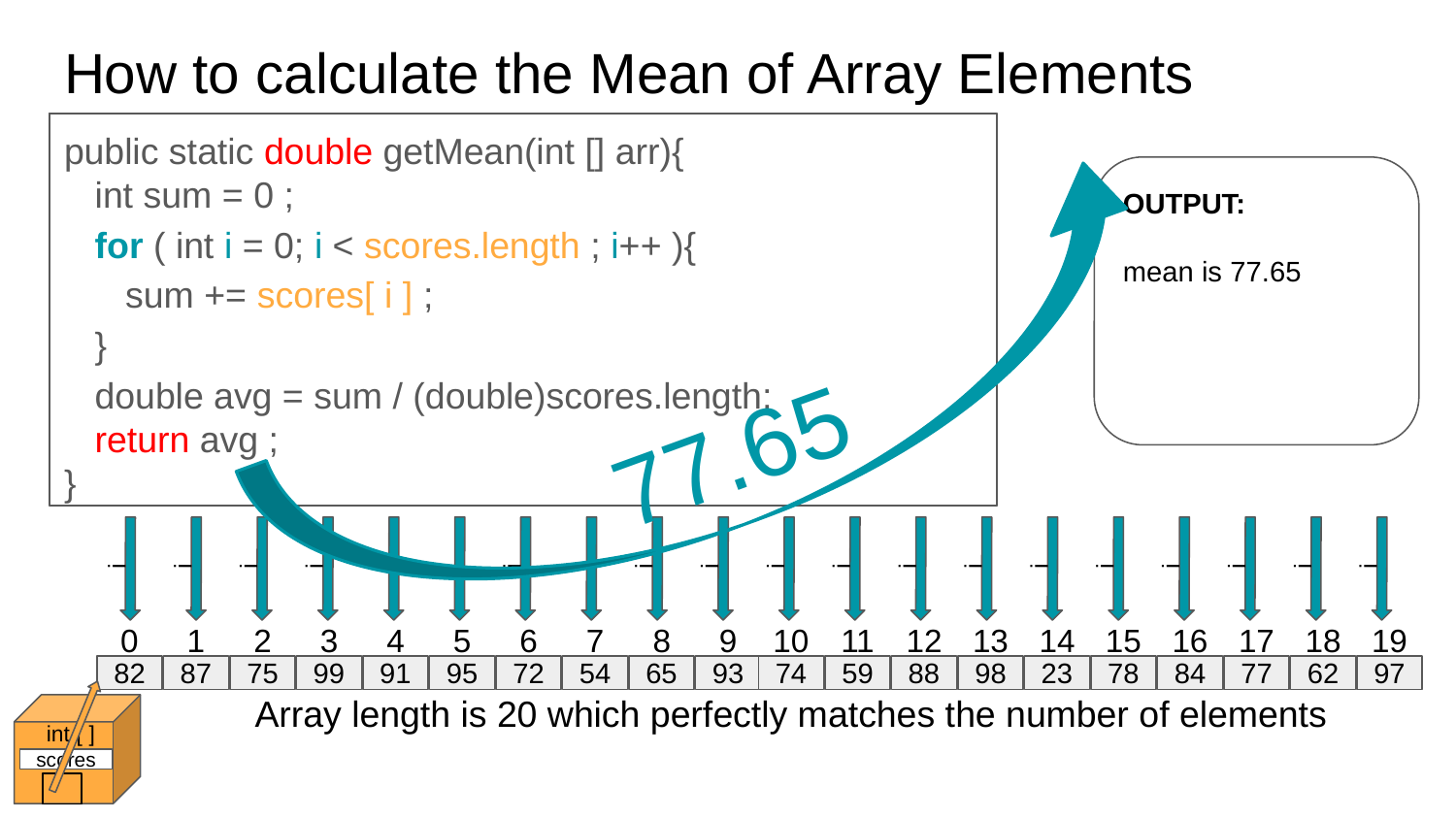

# How to calculate the Mean of Array Elements

public static void printMean(int [] arr){
   int sum = 0 ;
   for ( int i = 0; i < scores.length ; i++ ){
      sum += scores[ i ] ;
   }
   double avg = sum / (double)scores.length;
   System.out.println(“mean is “ + avg );
}
public static double getMean(int [] arr){
   int sum = 0 ;
   for ( int i = 0; i < scores.length ; i++ ){
      sum += scores[ i ] ;
   }
   double avg = sum / (double)scores.length;
   return avg ;
}

OUTPUT:

mean is 77.65
int
sum
82
169
244
343
####
1553
0
77.65

double
avg
77.65
i
i
i
i
i
i
i
i
i
i
i
i
i
i
i
i
i
i
i
i
0
1
2
3
4
5
6
7
8
9
10
11
12
13
14
15
16
17
18
19
82
87
75
99
91
95
72
54
65
93
74
59
88
98
23
78
84
77
62
97
Array length is 20 which perfectly matches the number of elements

int [ ]

scores